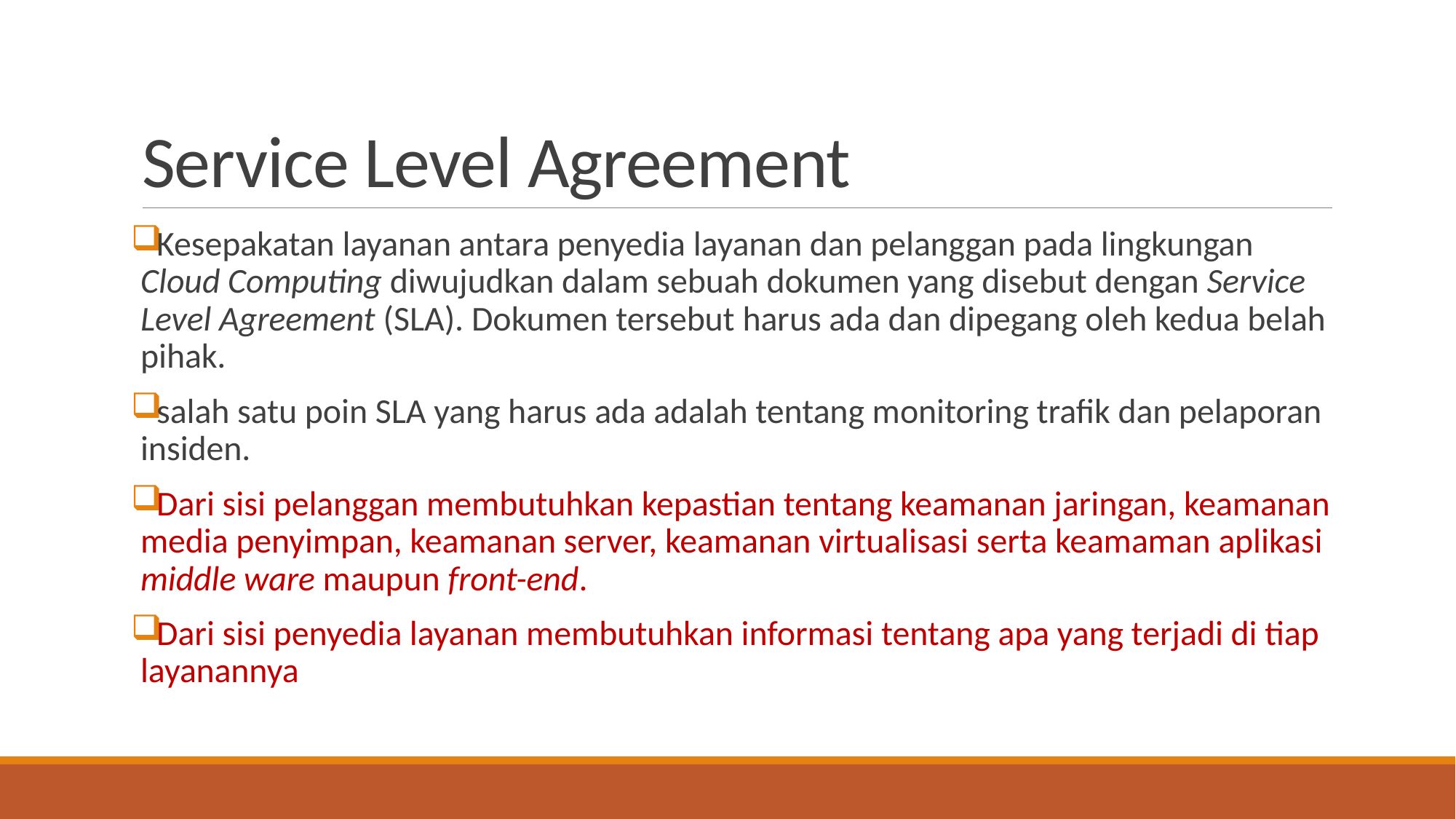

# Service Level Agreement
Kesepakatan layanan antara penyedia layanan dan pelanggan pada lingkungan Cloud Computing diwujudkan dalam sebuah dokumen yang disebut dengan Service Level Agreement (SLA). Dokumen tersebut harus ada dan dipegang oleh kedua belah pihak.
salah satu poin SLA yang harus ada adalah tentang monitoring trafik dan pelaporan insiden.
Dari sisi pelanggan membutuhkan kepastian tentang keamanan jaringan, keamanan media penyimpan, keamanan server, keamanan virtualisasi serta keamaman aplikasi middle ware maupun front-end.
Dari sisi penyedia layanan membutuhkan informasi tentang apa yang terjadi di tiap layanannya